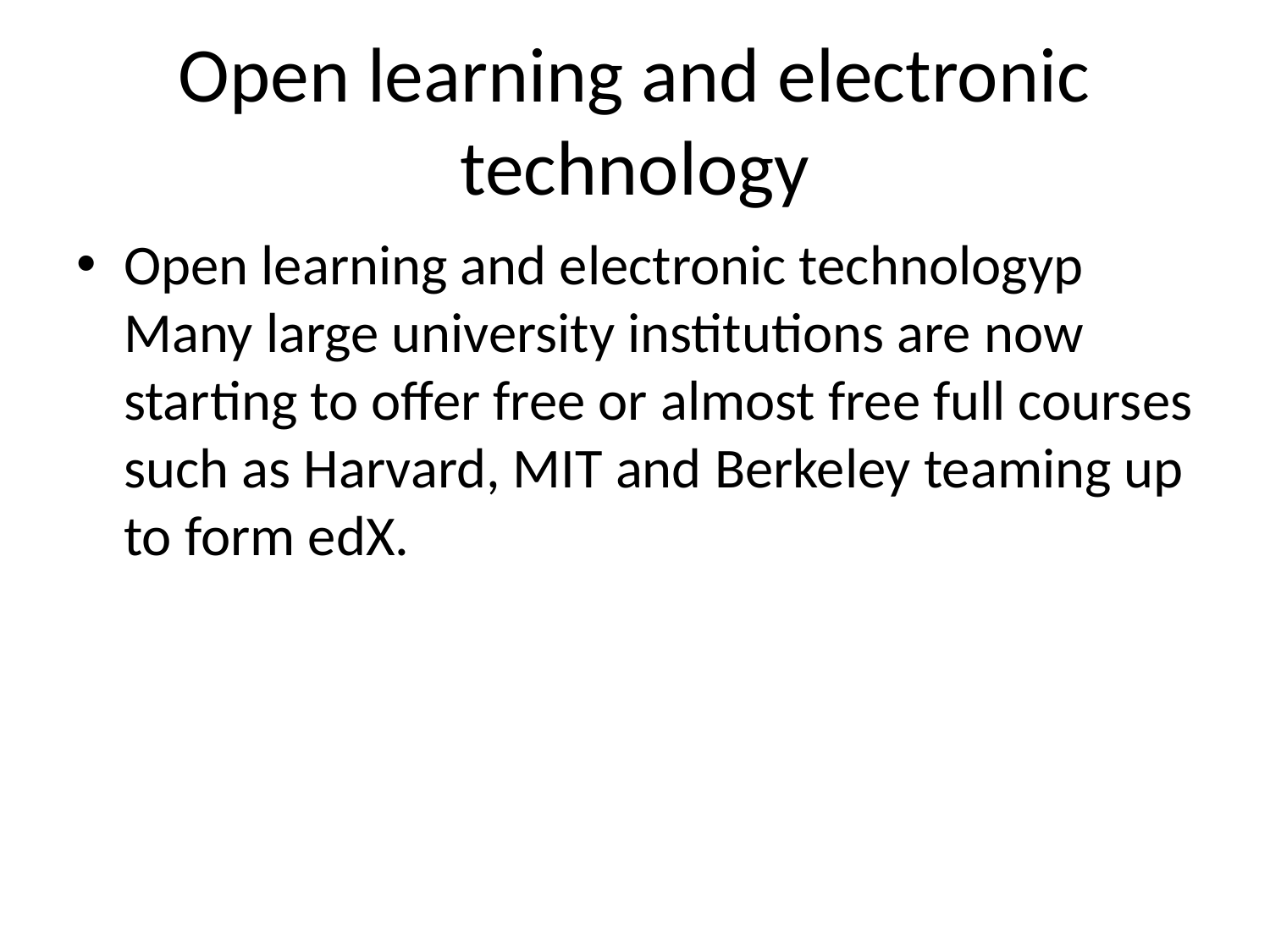

# Open learning and electronic technology
Open learning and electronic technologyp Many large university institutions are now starting to offer free or almost free full courses such as Harvard, MIT and Berkeley teaming up to form edX.